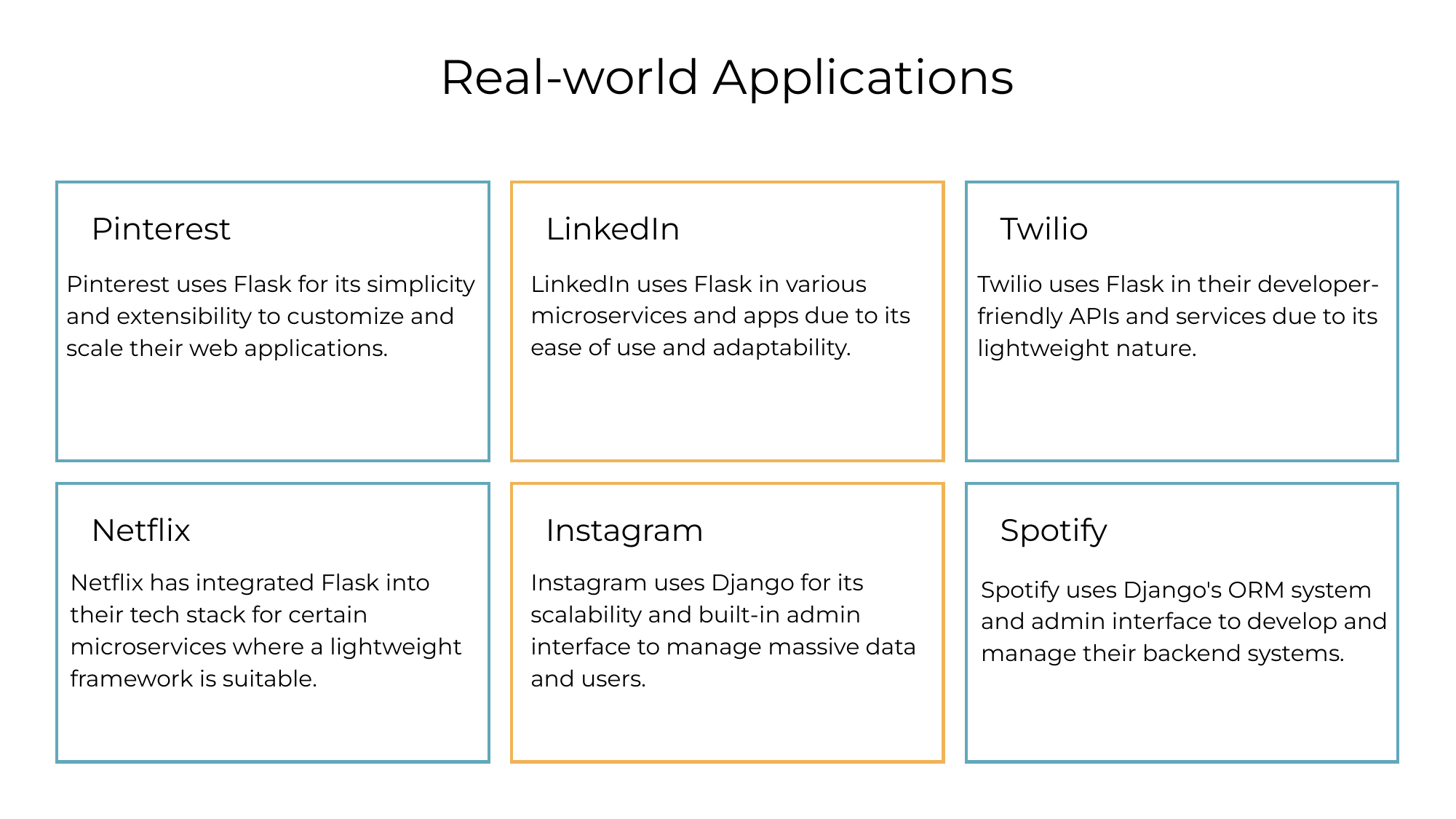

Real-world Applications

Pinterest
LinkedIn
Twilio
LinkedIn uses Flask in various microservices and apps due to its ease of use and adaptability.
Pinterest uses Flask for its simplicity and extensibility to customize and scale their web applications.
Twilio uses Flask in their developer-friendly APIs and services due to its lightweight nature.

Netflix
Instagram
Spotify
Netflix has integrated Flask into their tech stack for certain microservices where a lightweight framework is suitable.
Instagram uses Django for its scalability and built-in admin interface to manage massive data and users.
Spotify uses Django's ORM system and admin interface to develop and manage their backend systems.